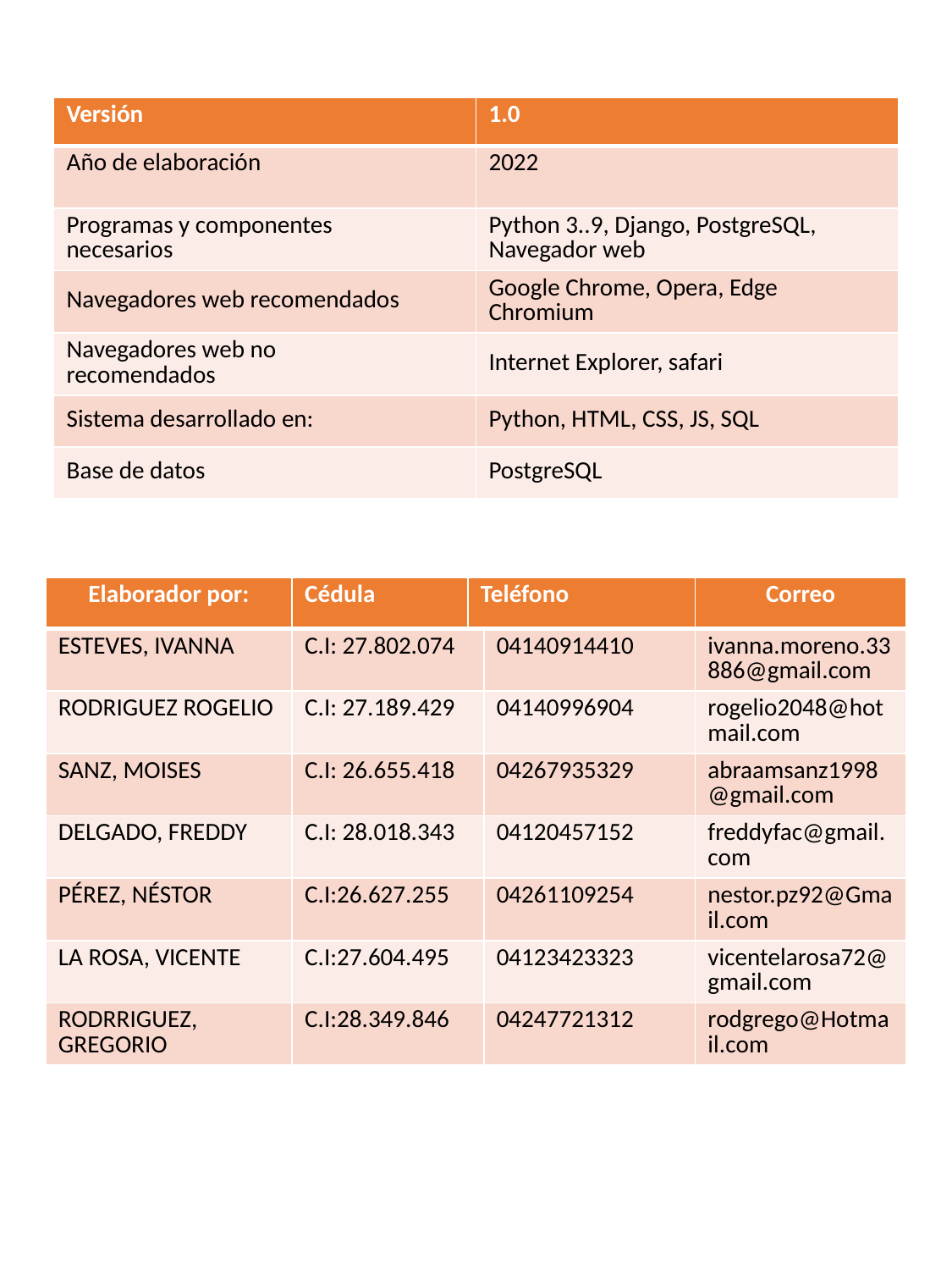

| Versión | 1.0 |
| --- | --- |
| Año de elaboración | 2022 |
| Programas y componentes necesarios | Python 3..9, Django, PostgreSQL, Navegador web |
| Navegadores web recomendados | Google Chrome, Opera, Edge Chromium |
| Navegadores web no recomendados | Internet Explorer, safari |
| Sistema desarrollado en: | Python, HTML, CSS, JS, SQL |
| Base de datos | PostgreSQL |
| Elaborador por: | Cédula | Teléfono |  | Correo |
| --- | --- | --- | --- | --- |
| ESTEVES, IVANNA | C.I: 27.802.074 |  | 04140914410 | ivanna.moreno.33886@gmail.com |
| RODRIGUEZ ROGELIO | C.I: 27.189.429 |  | 04140996904 | rogelio2048@hotmail.com |
| SANZ, MOISES | C.I: 26.655.418 |  | 04267935329 | abraamsanz1998@gmail.com |
| DELGADO, FREDDY | C.I: 28.018.343 |  | 04120457152 | freddyfac@gmail.com |
| PÉREZ, NÉSTOR | C.I:26.627.255 |  | 04261109254 | nestor.pz92@Gmail.com |
| LA ROSA, VICENTE | C.I:27.604.495 |  | 04123423323 | vicentelarosa72@gmail.com |
| RODRRIGUEZ, GREGORIO | C.I:28.349.846 |  | 04247721312 | rodgrego@Hotmail.com |